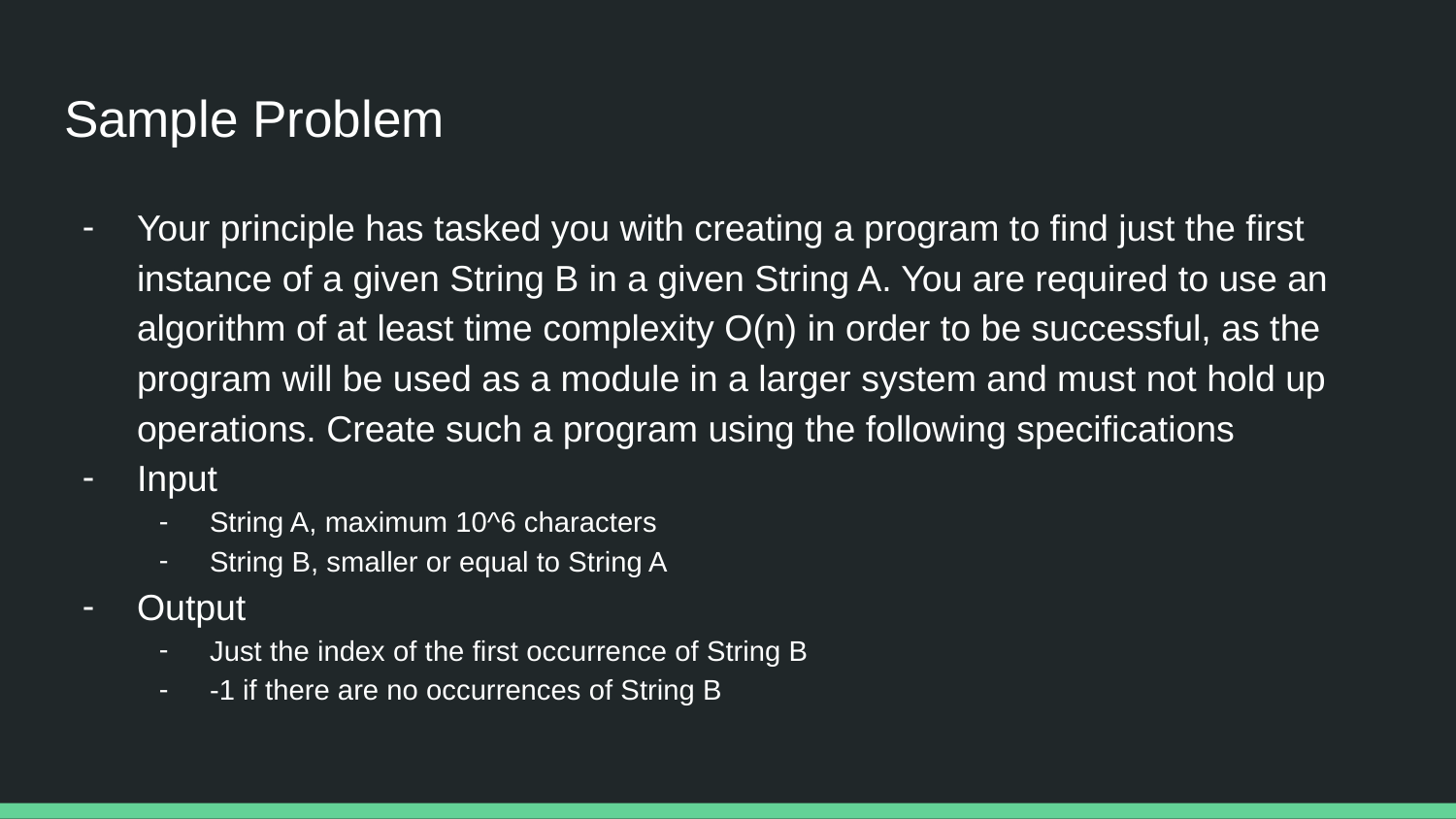

# Sample Problem
Your principle has tasked you with creating a program to find just the first instance of a given String B in a given String A. You are required to use an algorithm of at least time complexity O(n) in order to be successful, as the program will be used as a module in a larger system and must not hold up operations. Create such a program using the following specifications
Input
String A, maximum 10^6 characters
String B, smaller or equal to String A
Output
Just the index of the first occurrence of String B
-1 if there are no occurrences of String B